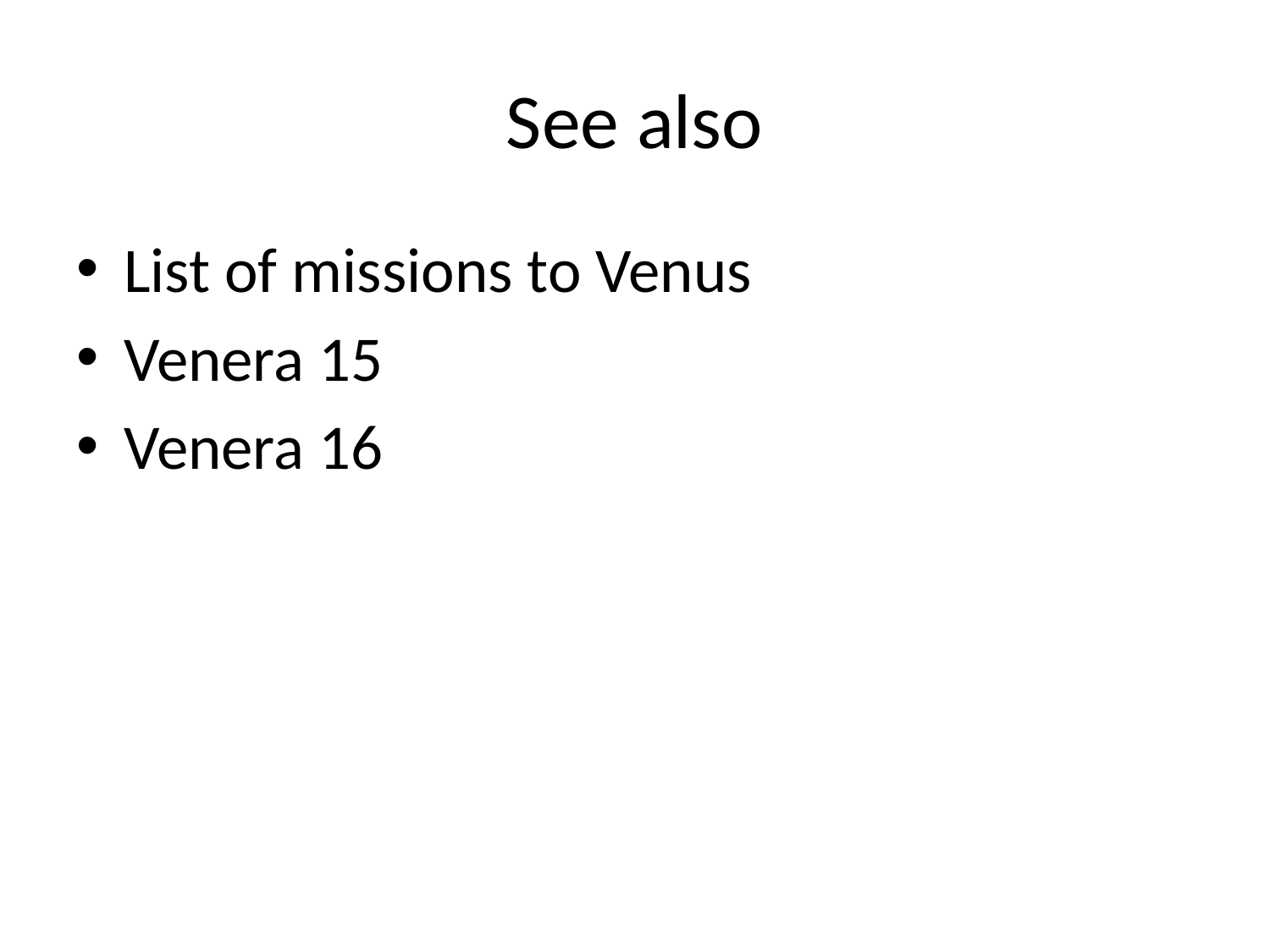

# See also
List of missions to Venus
Venera 15
Venera 16